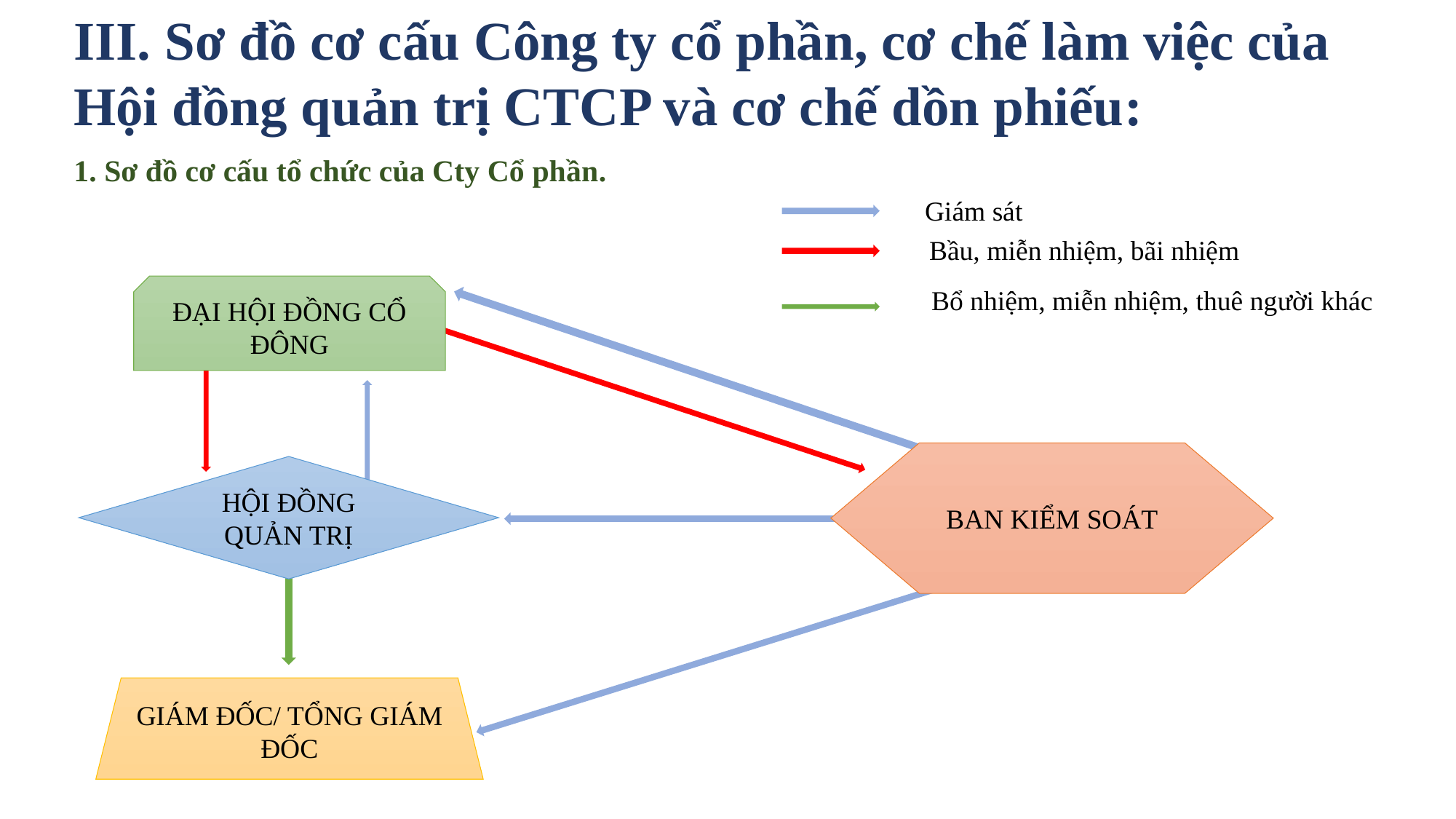

III. Sơ đồ cơ cấu Công ty cổ phần, cơ chế làm việc của Hội đồng quản trị CTCP và cơ chế dồn phiếu:
1. Sơ đồ cơ cấu tổ chức của Cty Cổ phần.
Giám sát

Bầu, miễn nhiệm, bãi nhiệm

ĐẠI HỘI ĐỒNG CỔ ĐÔNG
Bổ nhiệm, miễn nhiệm, thuê người khác

BAN KIỂM SOÁT
HỘI ĐỒNG QUẢN TRỊ

GIÁM ĐỐC/ TỔNG GIÁM ĐỐC